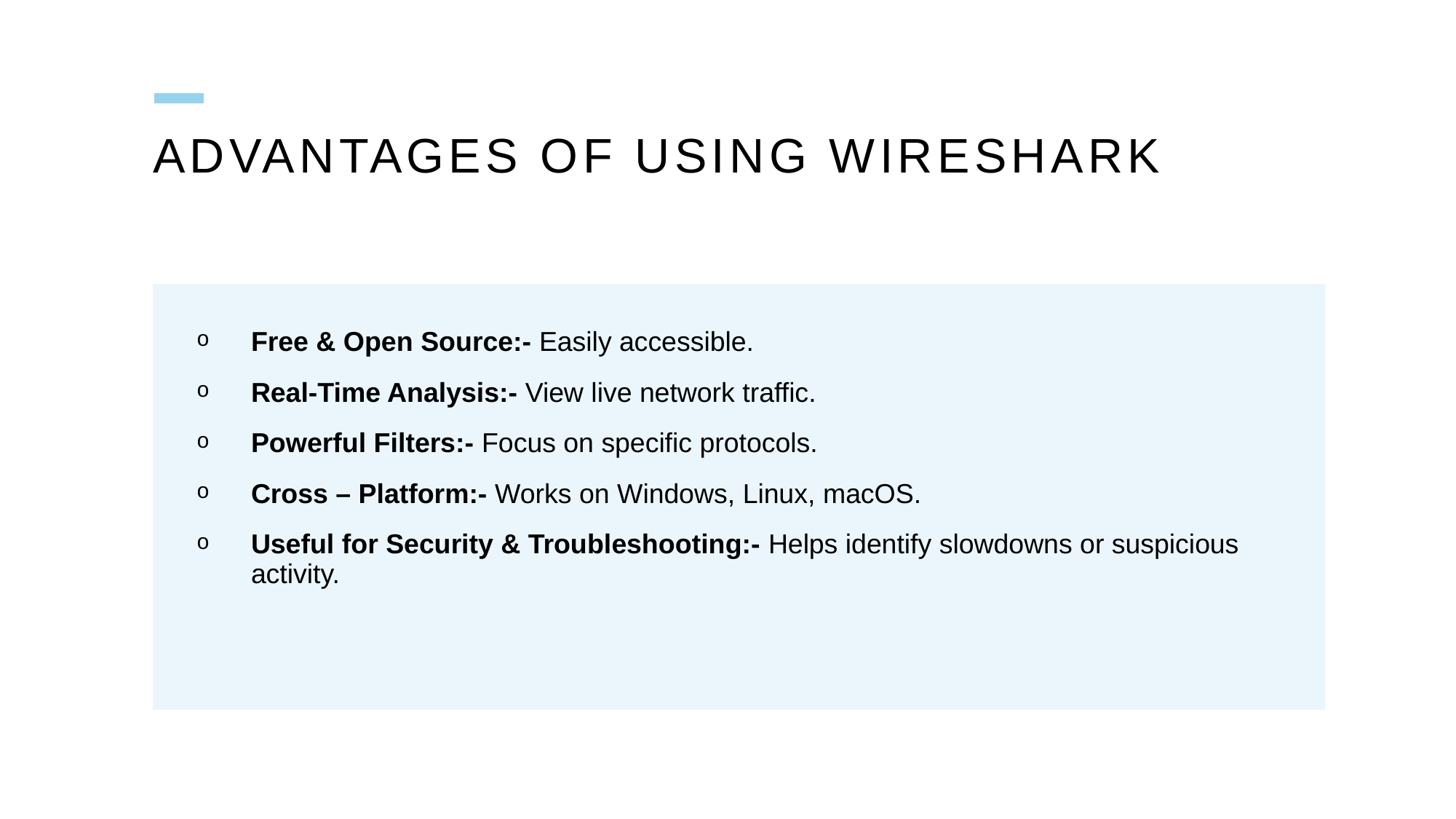

# Advantages of using Wireshark
Free & Open Source:- Easily accessible.
Real-Time Analysis:- View live network traffic.
Powerful Filters:- Focus on specific protocols.
Cross – Platform:- Works on Windows, Linux, macOS.
Useful for Security & Troubleshooting:- Helps identify slowdowns or suspicious activity.